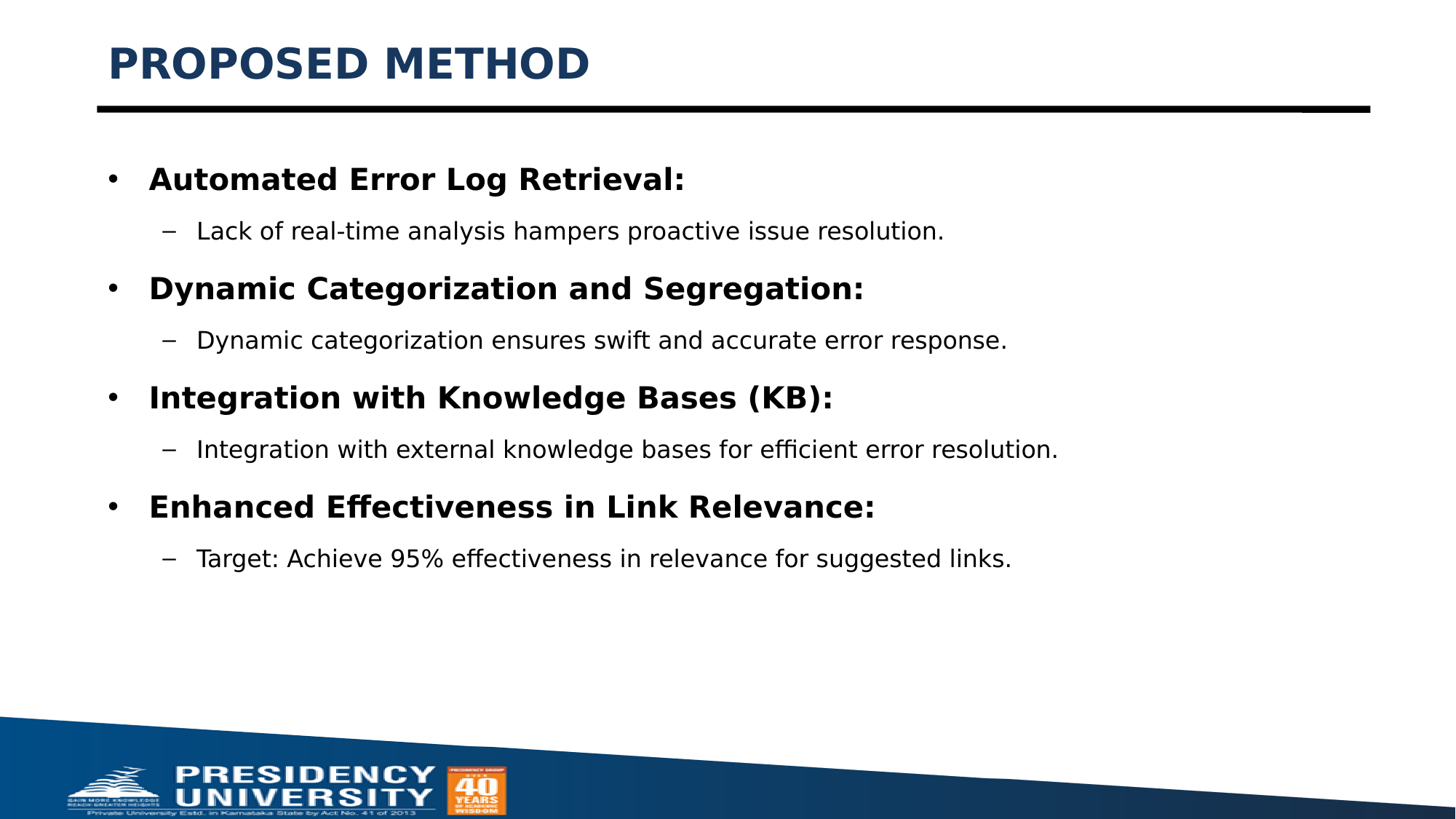

# PROPOSED METHOD
Automated Error Log Retrieval:
Lack of real-time analysis hampers proactive issue resolution.
Dynamic Categorization and Segregation:
Dynamic categorization ensures swift and accurate error response.
Integration with Knowledge Bases (KB):
Integration with external knowledge bases for efficient error resolution.
Enhanced Effectiveness in Link Relevance:
Target: Achieve 95% effectiveness in relevance for suggested links.